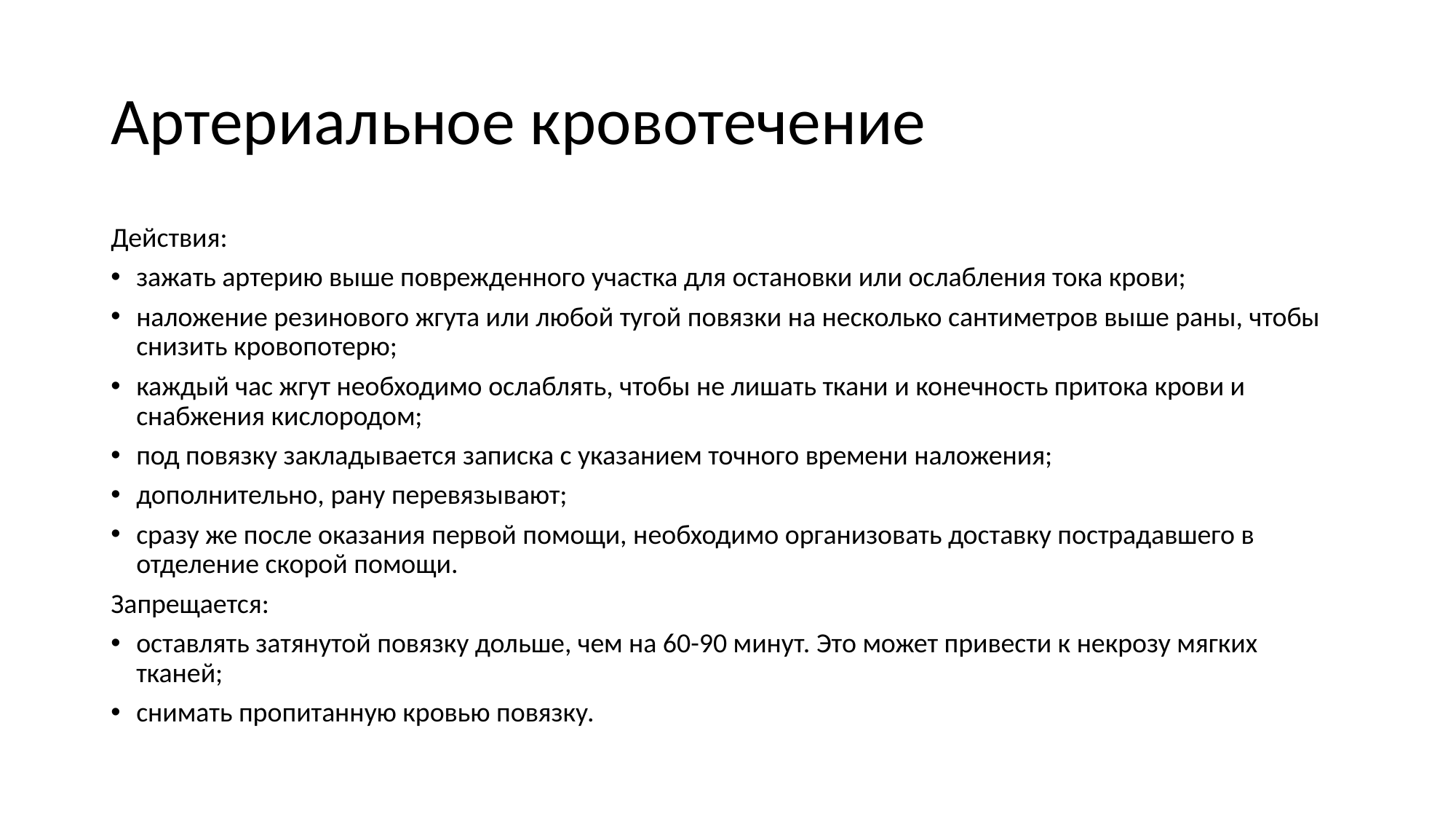

# Артериальное кровотечение
Действия:
зажать артерию выше поврежденного участка для остановки или ослабления тока крови;
наложение резинового жгута или любой тугой повязки на несколько сантиметров выше раны, чтобы снизить кровопотерю;
каждый час жгут необходимо ослаблять, чтобы не лишать ткани и конечность притока крови и снабжения кислородом;
под повязку закладывается записка с указанием точного времени наложения;
дополнительно, рану перевязывают;
сразу же после оказания первой помощи, необходимо организовать доставку пострадавшего в отделение скорой помощи.
Запрещается:
оставлять затянутой повязку дольше, чем на 60-90 минут. Это может привести к некрозу мягких тканей;
снимать пропитанную кровью повязку.